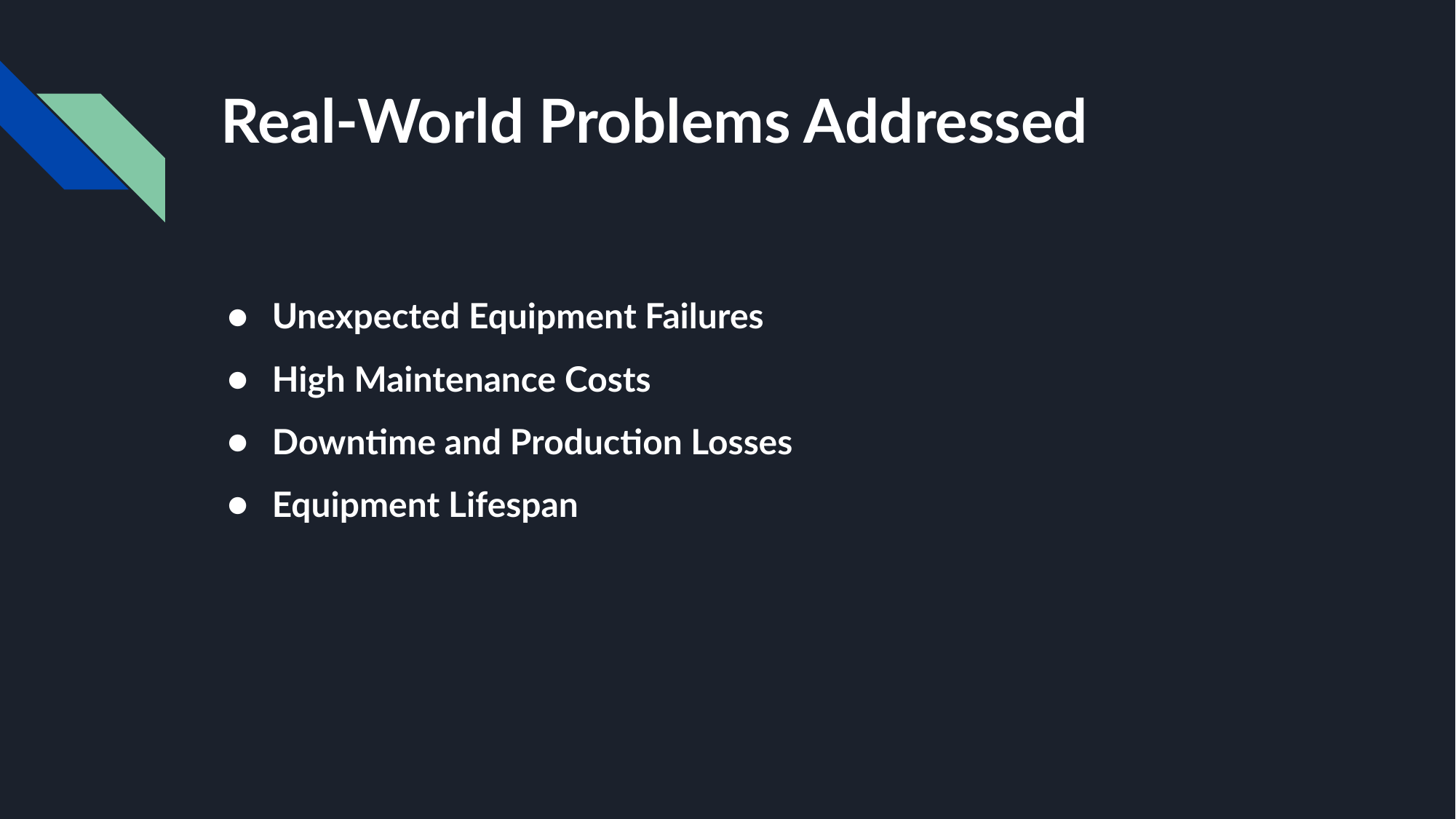

# Real-World Problems Addressed

Unexpected Equipment Failures
High Maintenance Costs
Downtime and Production Losses
Equipment Lifespan